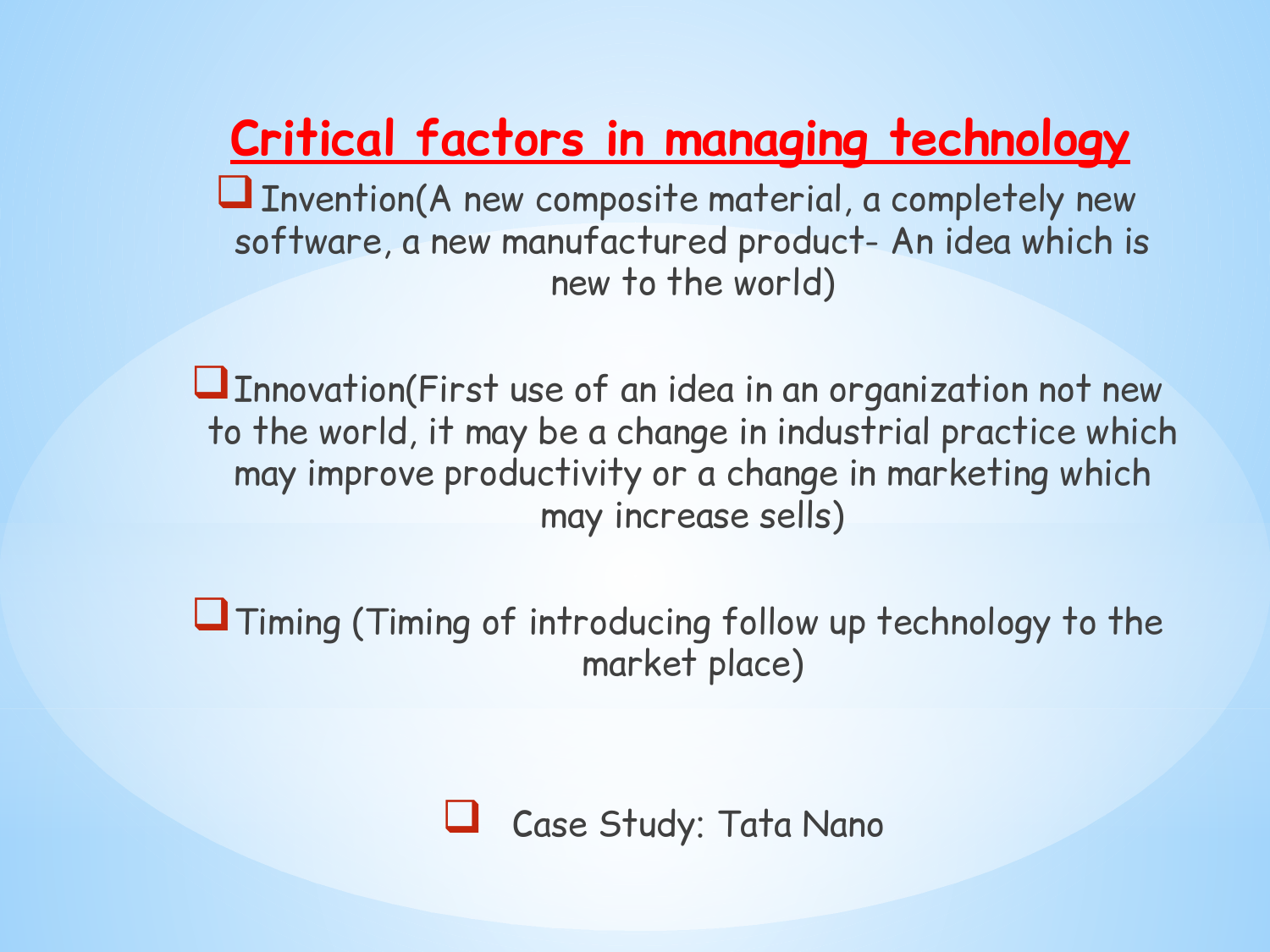

Critical factors in managing technology
Invention(A new composite material, a completely new software, a new manufactured product- An idea which is new to the world)

Innovation(First use of an idea in an organization not new to the world, it may be a change in industrial practice which may improve productivity or a change in marketing which may increase sells)

Timing (Timing of introducing follow up technology to the market place)

Case Study: Tata Nano

#